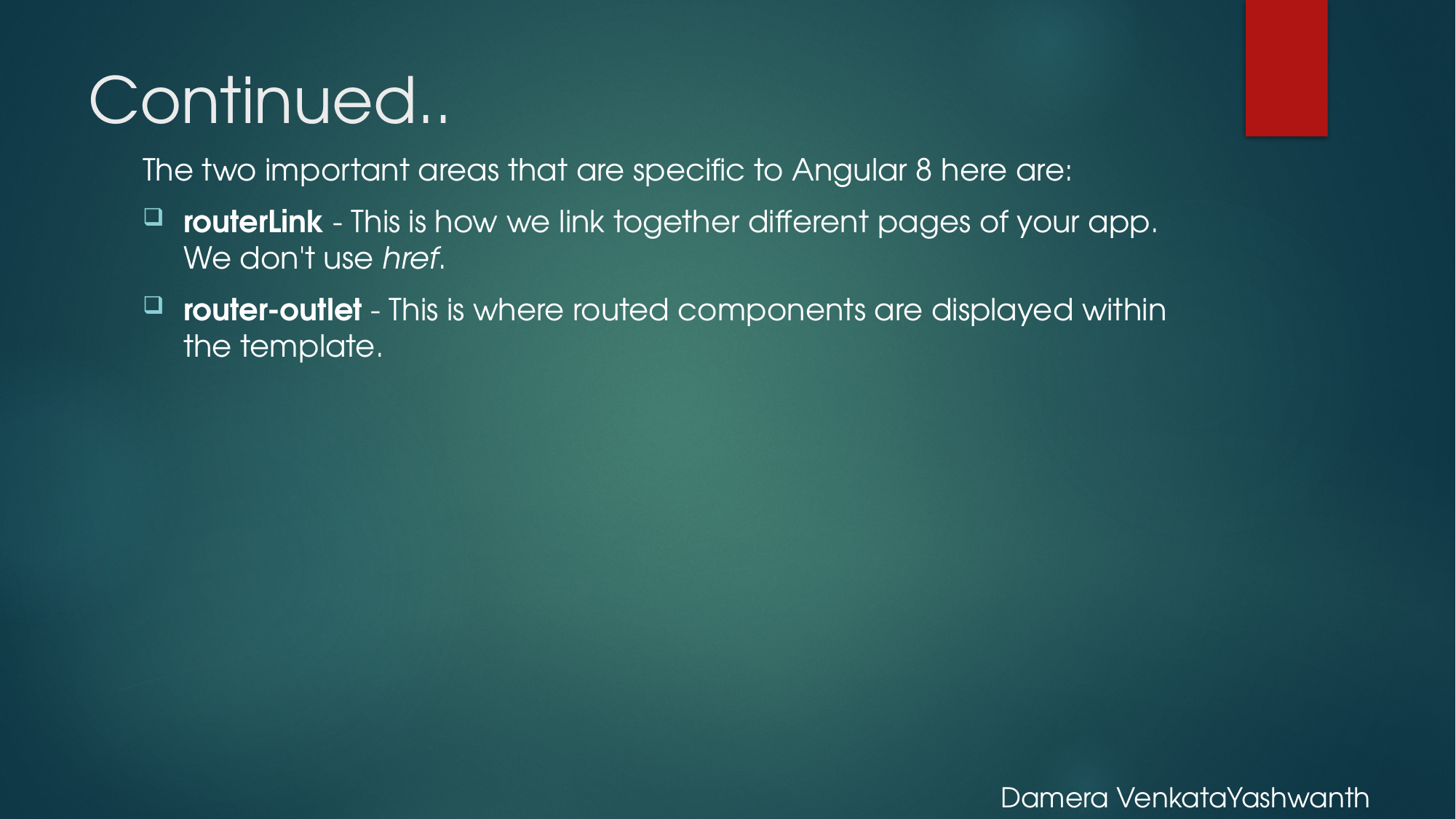

# Continued..
The two important areas that are specific to Angular 8 here are:
routerLink - This is how we link together different pages of your app. We don't use href.
router-outlet - This is where routed components are displayed within the template.
Damera VenkataYashwanth